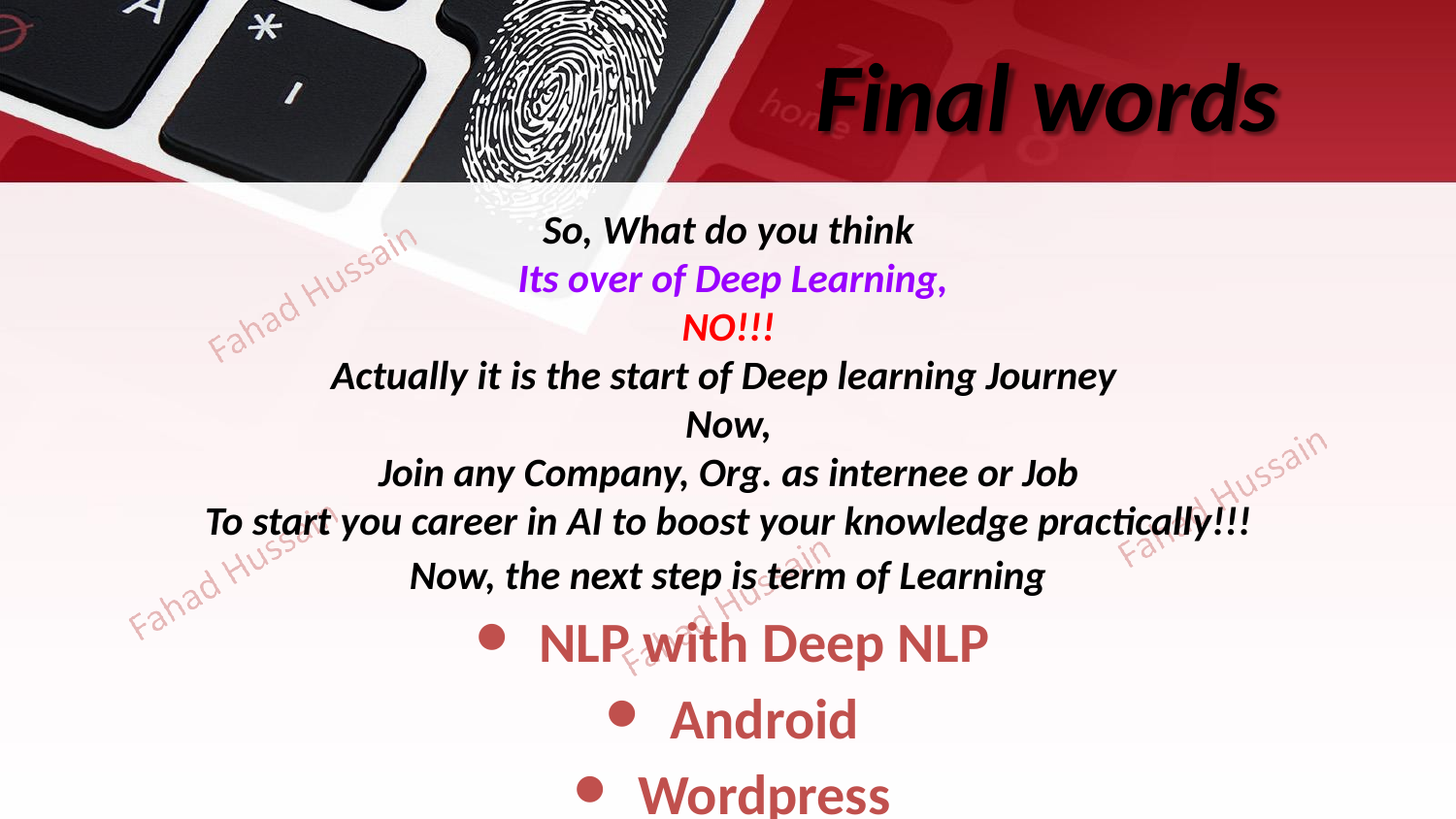

# Final words
So, What do you think
 Its over of Deep Learning,
NO!!!
Actually it is the start of Deep learning Journey
Now,
Join any Company, Org. as internee or Job
To start you career in AI to boost your knowledge practically!!!
Now, the next step is term of Learning
NLP with Deep NLP
Android
Wordpress